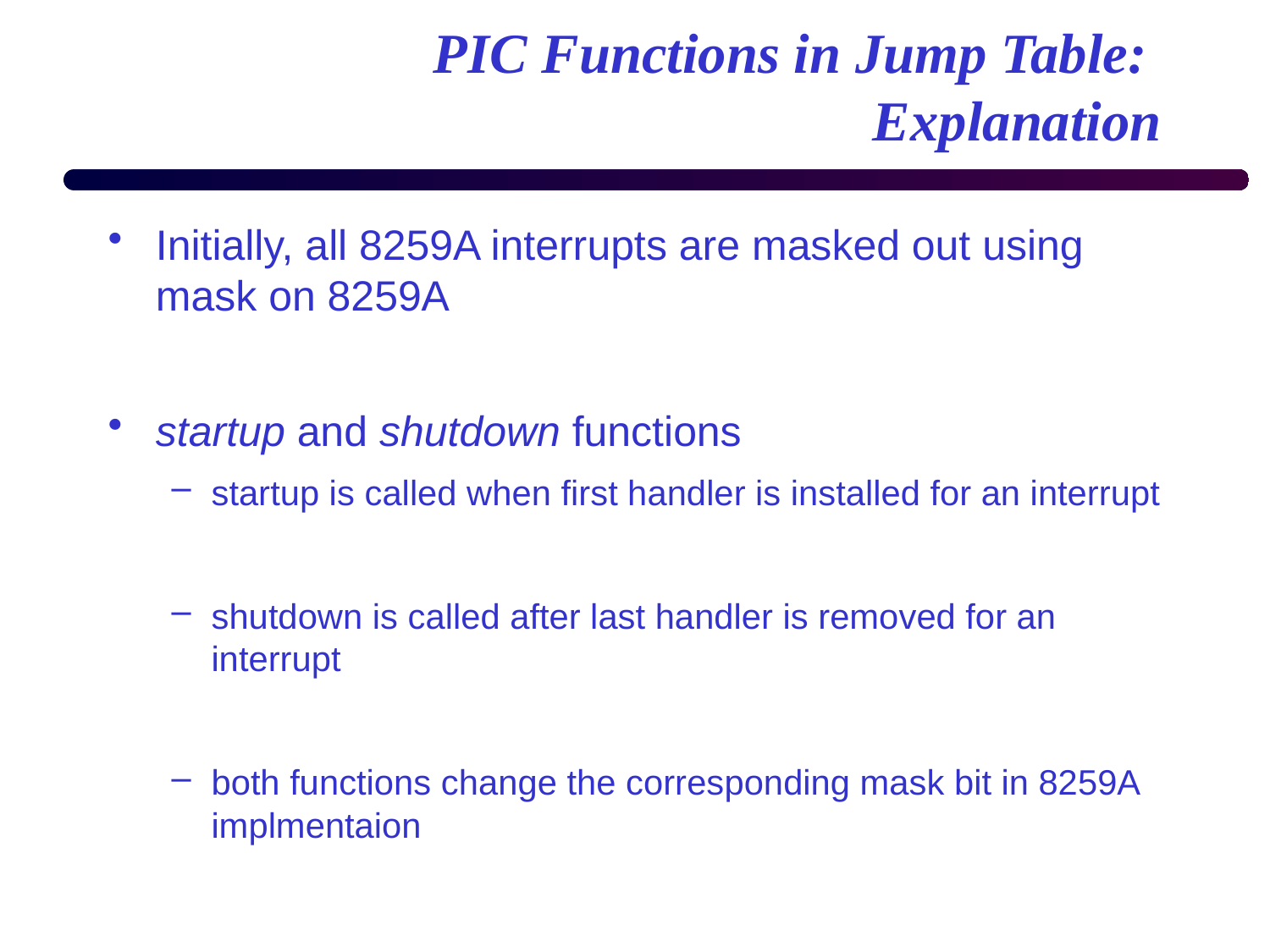

# PIC Functions in Jump Table: Explanation
Initially, all 8259A interrupts are masked out using mask on 8259A

startup and shutdown functions
startup is called when first handler is installed for an interrupt

shutdown is called after last handler is removed for an interrupt

both functions change the corresponding mask bit in 8259A implmentaion